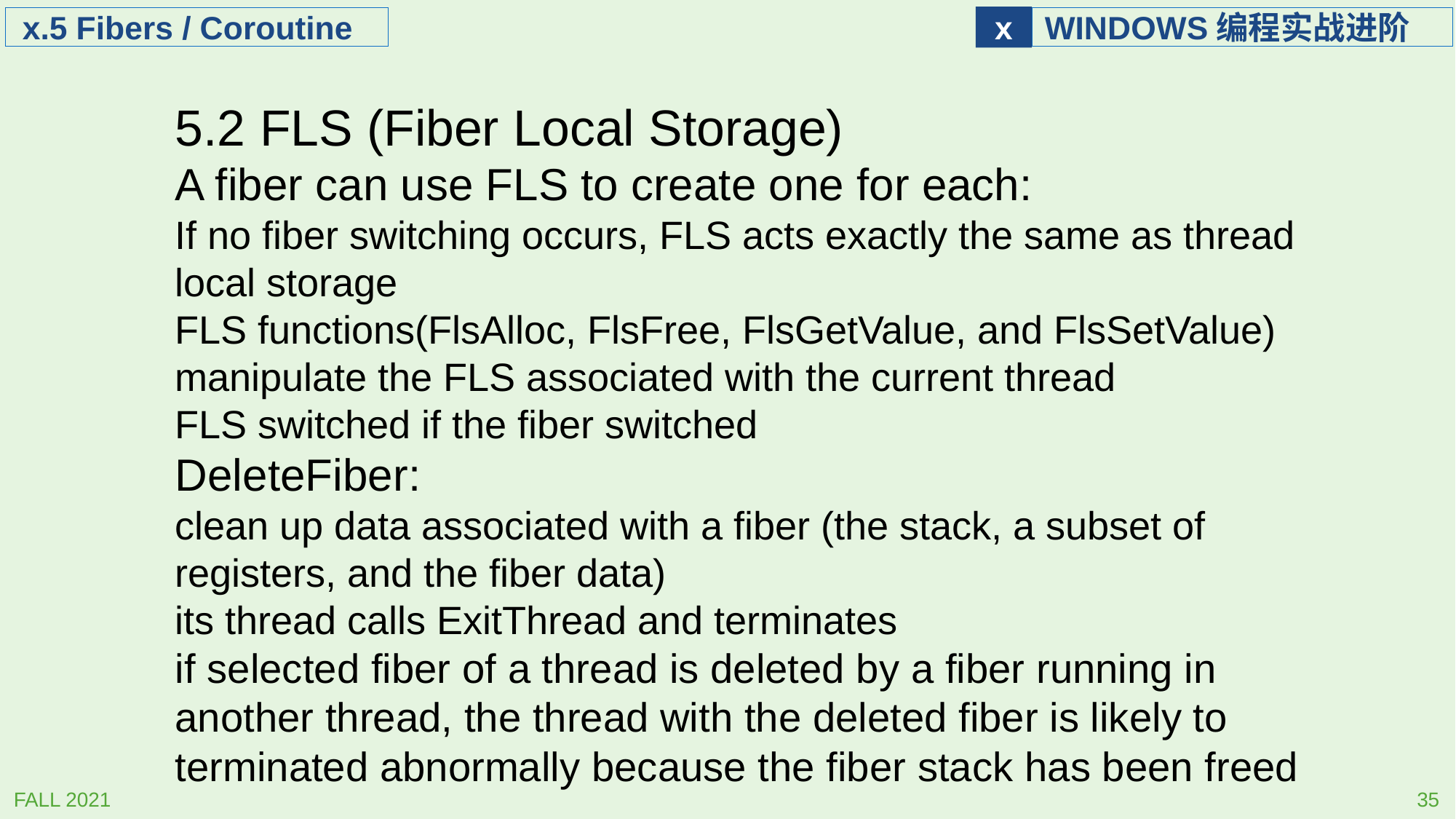

5.2 FLS (Fiber Local Storage)
A fiber can use FLS to create one for each:
If no fiber switching occurs, FLS acts exactly the same as thread local storage
FLS functions(FlsAlloc, FlsFree, FlsGetValue, and FlsSetValue) manipulate the FLS associated with the current thread
FLS switched if the fiber switched
DeleteFiber:
clean up data associated with a fiber (the stack, a subset of registers, and the fiber data)
its thread calls ExitThread and terminates
if selected fiber of a thread is deleted by a fiber running in another thread, the thread with the deleted fiber is likely to terminated abnormally because the fiber stack has been freed